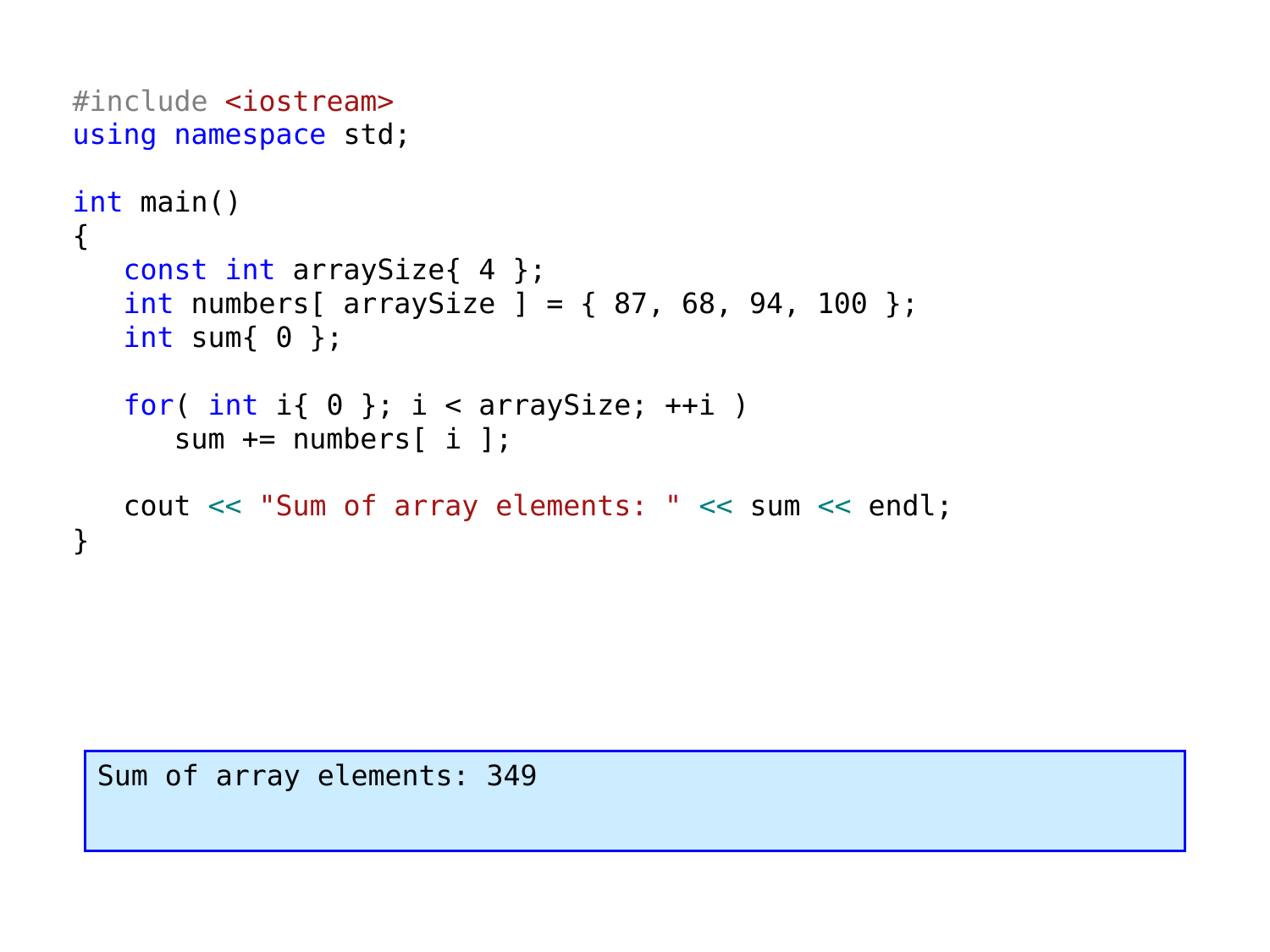

#include <iostream>
using namespace std;

int main()
{
   const int arraySize{ 4 };
   int numbers[ arraySize ] = { 87, 68, 94, 100 };
   int sum{ 0 };

   for( int i{ 0 }; i < arraySize; ++i )
      sum += numbers[ i ];

   cout << "Sum of array elements: " << sum << endl;
}
Sum of array elements: 349